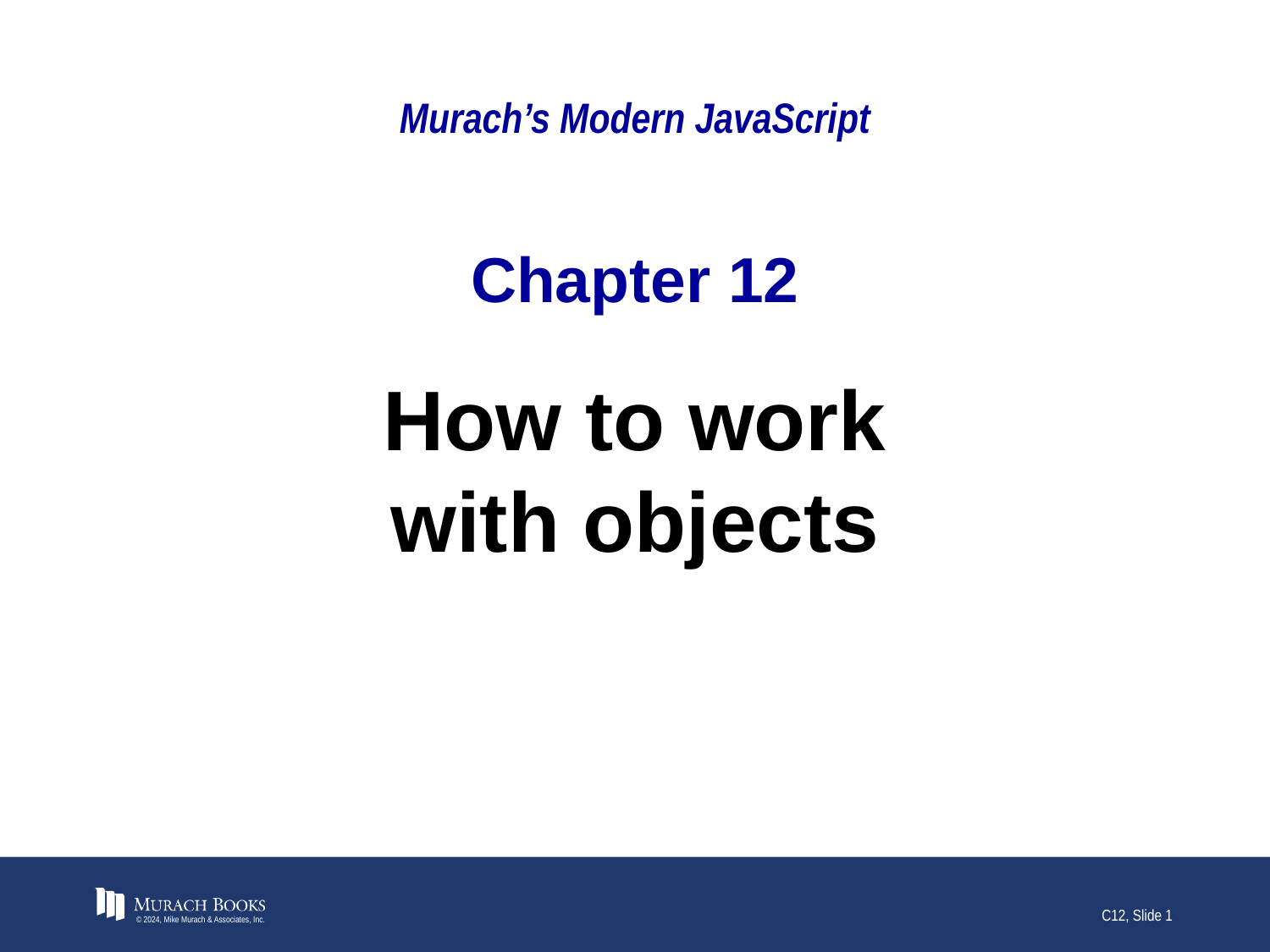

# Murach’s Modern JavaScript
Chapter 12
How to work
with objects
© 2024, Mike Murach & Associates, Inc.

C12, Slide 1